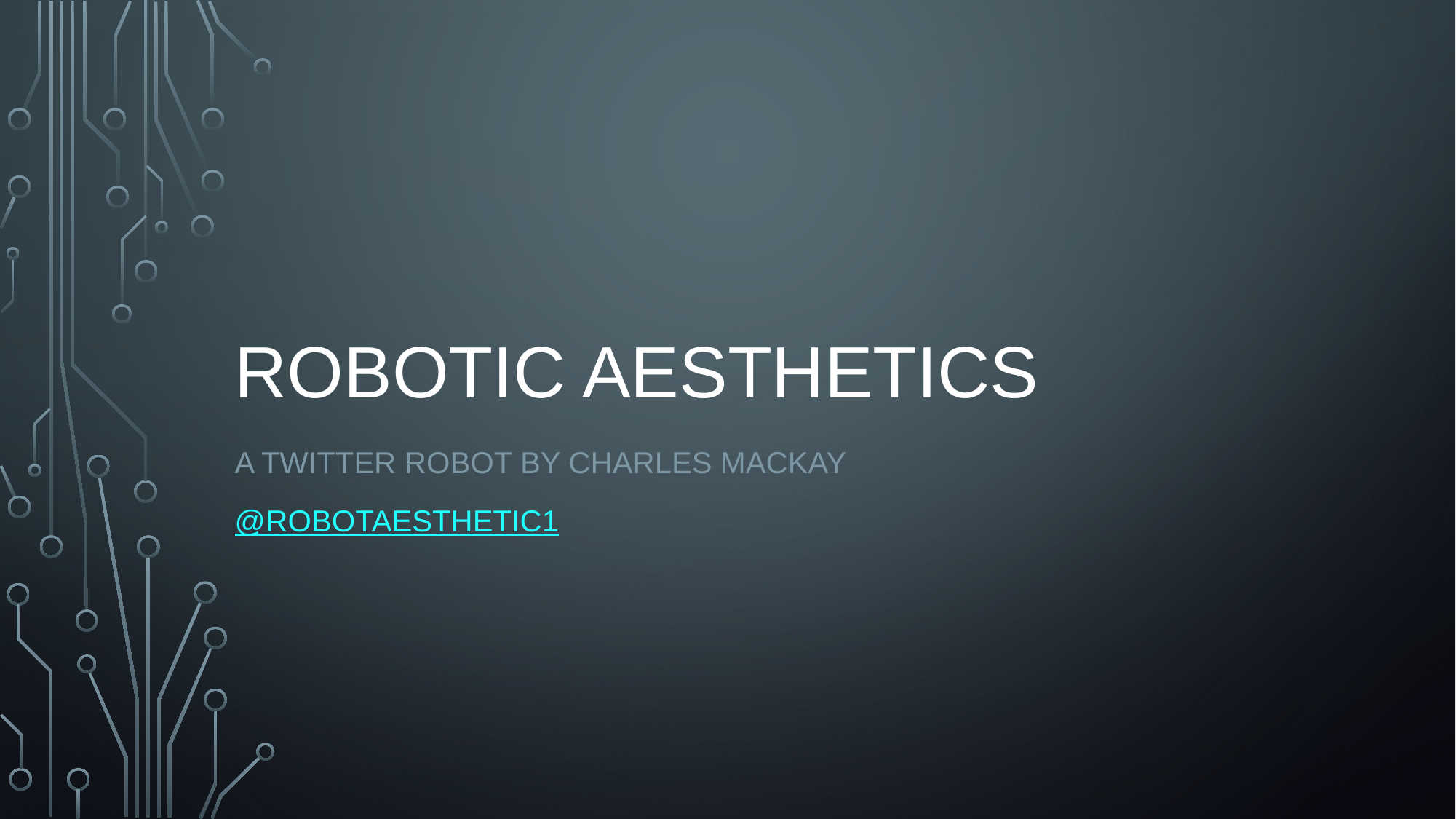

# Robotic Aesthetics
A twitter robot by Charles MacKay
@robotaesthetic1